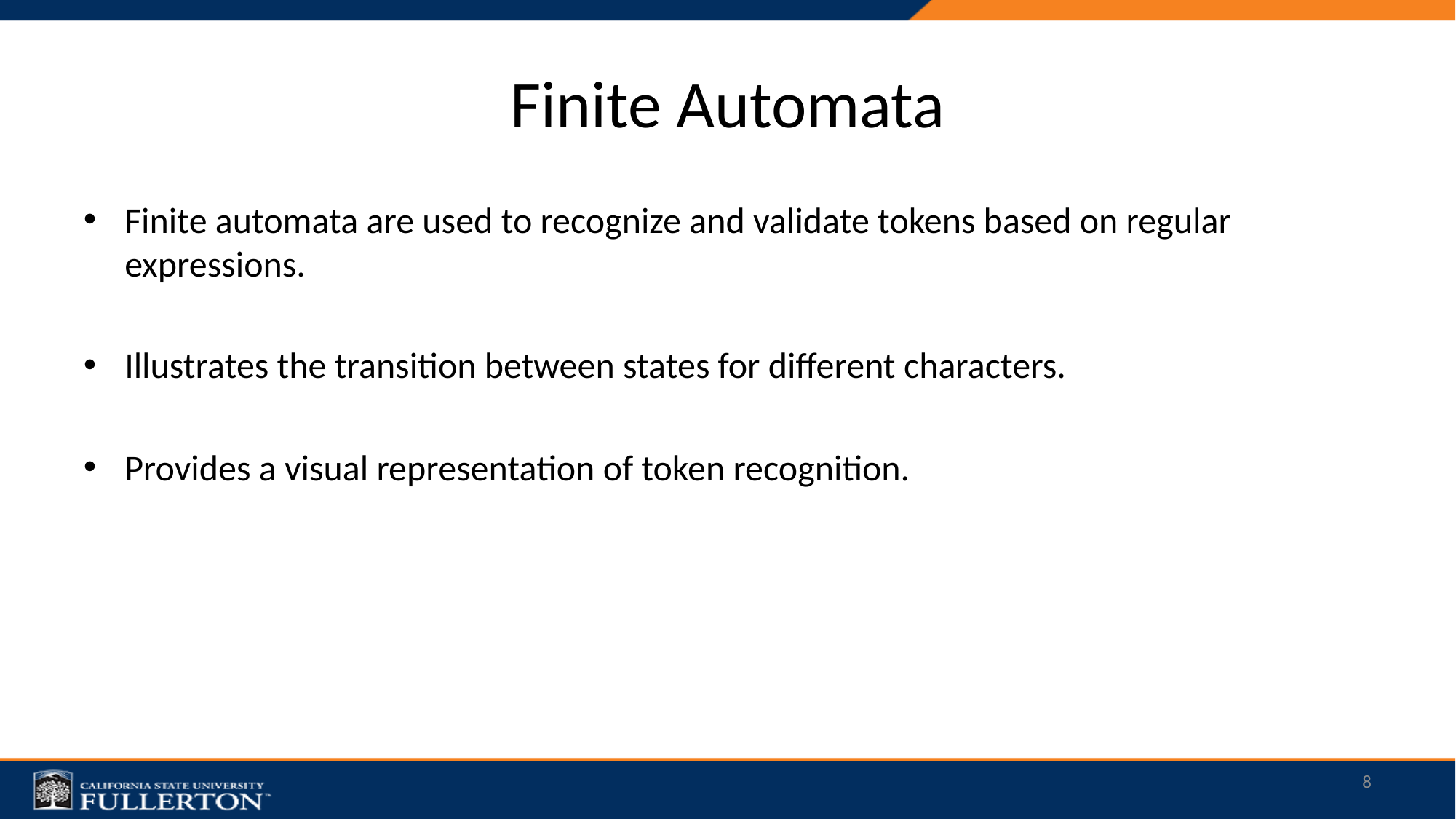

# Finite Automata
Finite automata are used to recognize and validate tokens based on regular expressions.

Illustrates the transition between states for different characters.

Provides a visual representation of token recognition.

8